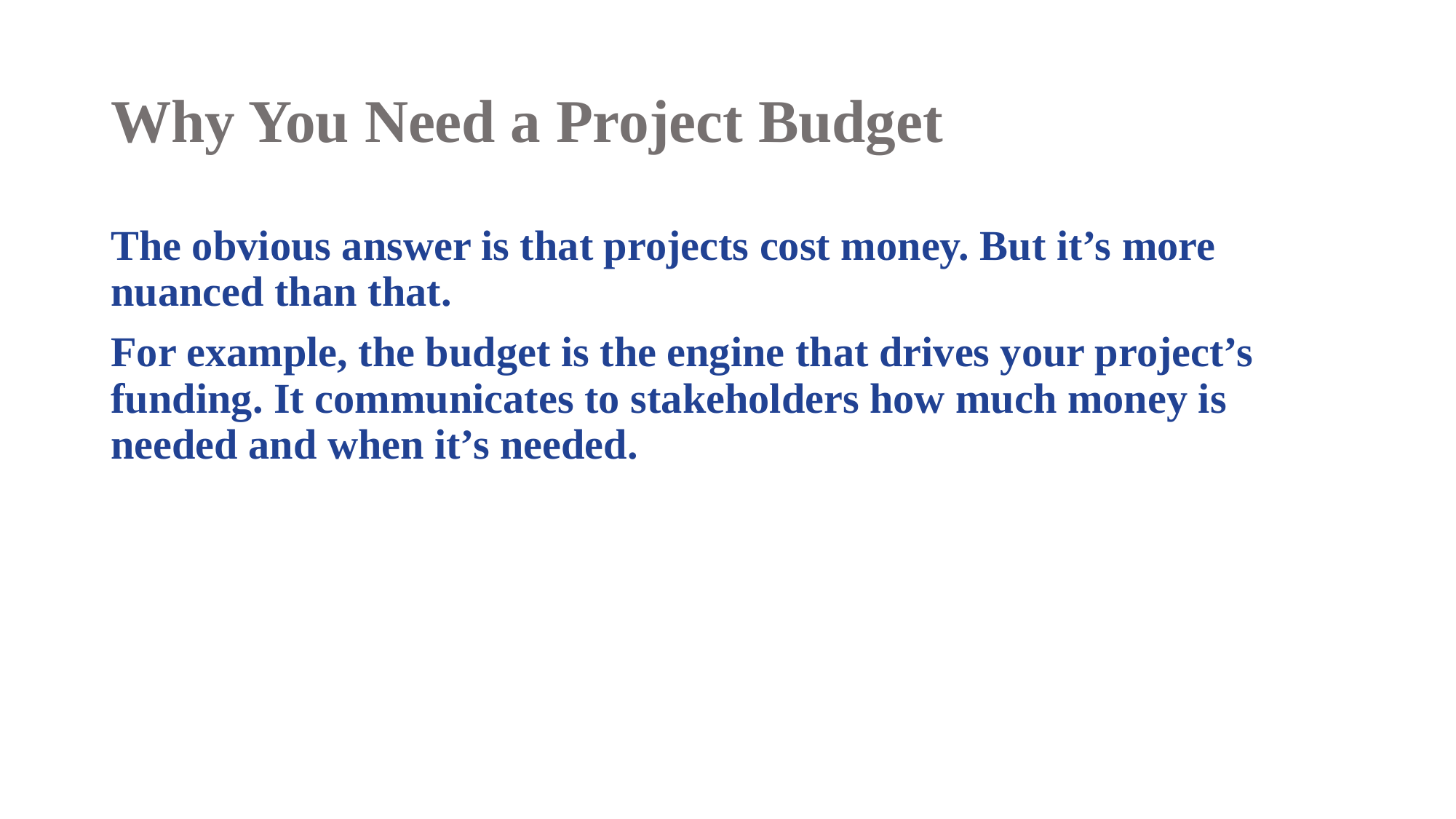

# Why You Need a Project Budget
The obvious answer is that projects cost money. But it’s more nuanced than that.
For example, the budget is the engine that drives your project’s funding. It communicates to stakeholders how much money is needed and when it’s needed.